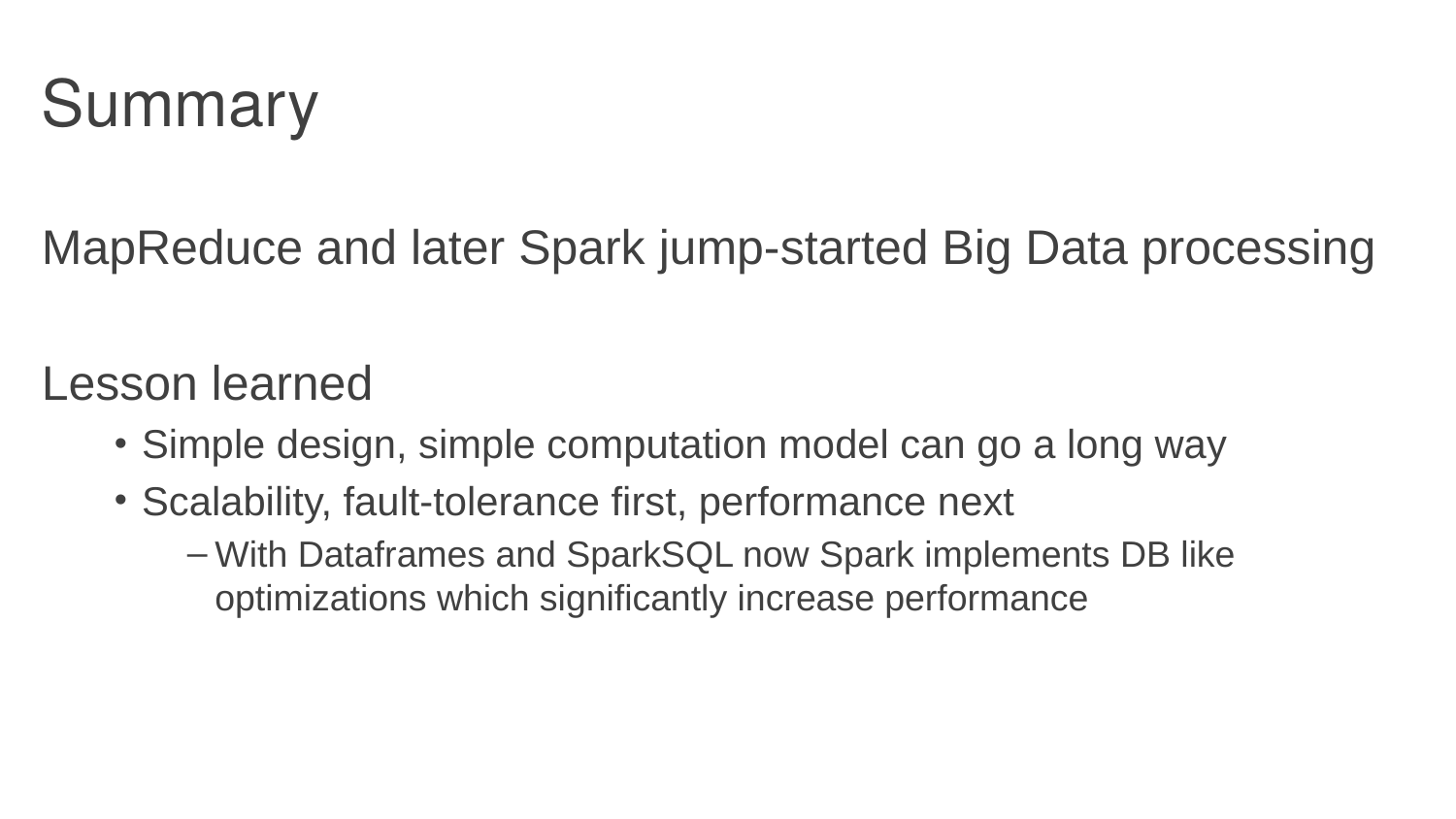

# Summary
MapReduce and later Spark jump-started Big Data processing

Lesson learned
Simple design, simple computation model can go a long way
Scalability, fault-tolerance first, performance next
With Dataframes and SparkSQL now Spark implements DB like optimizations which significantly increase performance